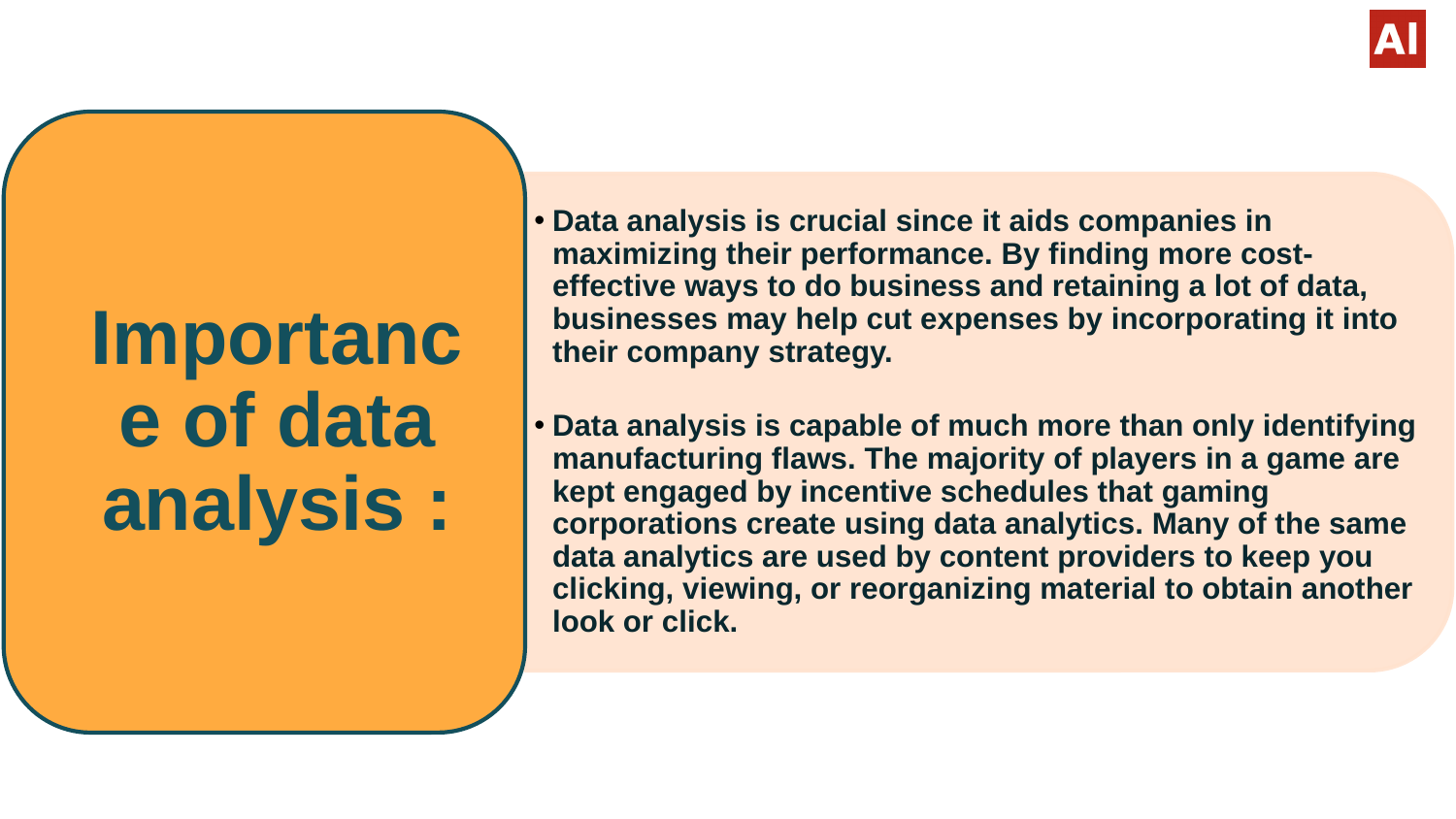

Data analysis is crucial since it aids companies in maximizing their performance. By finding more cost-effective ways to do business and retaining a lot of data, businesses may help cut expenses by incorporating it into their company strategy.

Data analysis is capable of much more than only identifying manufacturing flaws. The majority of players in a game are kept engaged by incentive schedules that gaming corporations create using data analytics. Many of the same data analytics are used by content providers to keep you clicking, viewing, or reorganizing material to obtain another look or click.
Importance of data analysis :